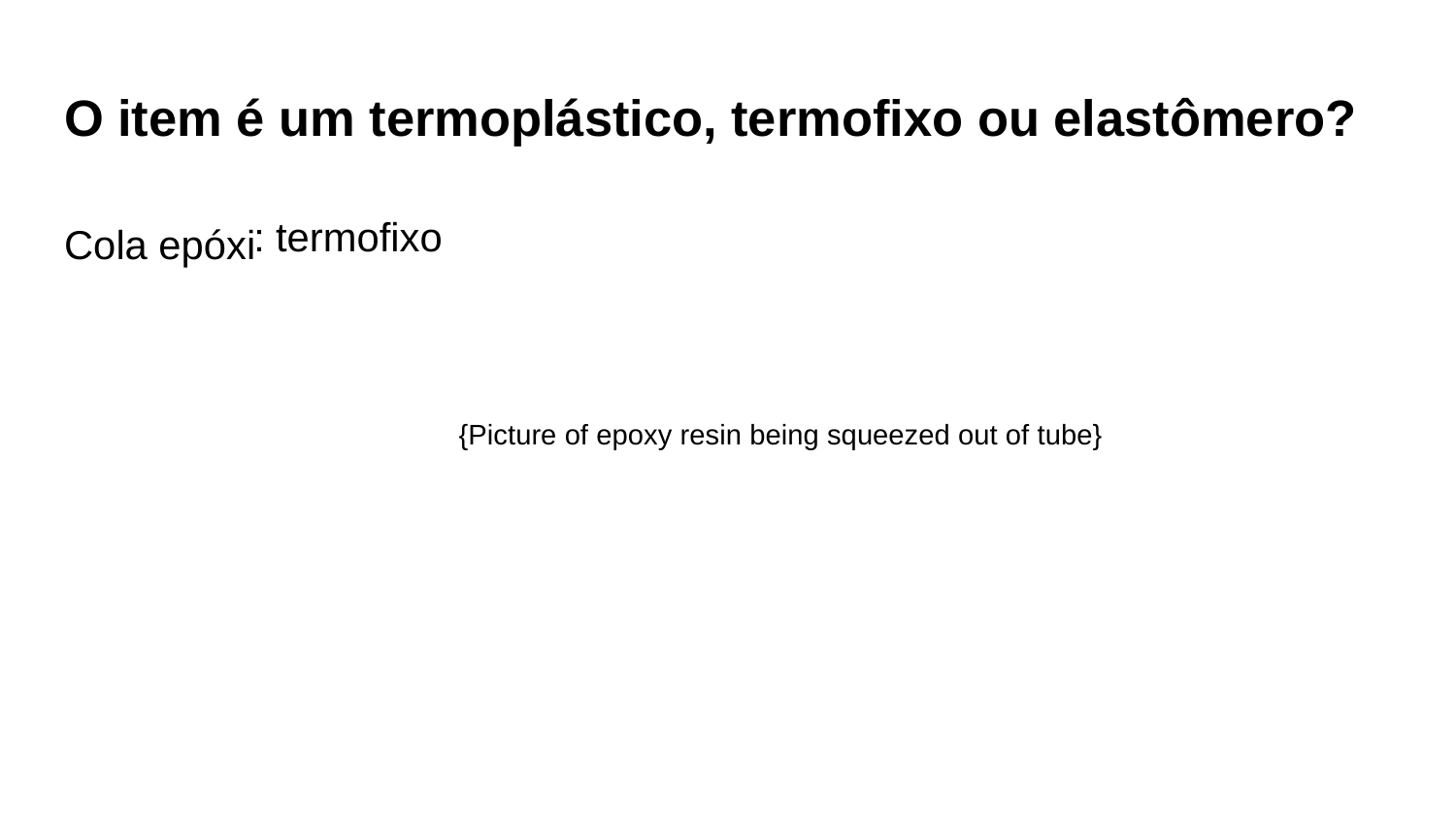

# O item é um termoplástico, termofixo ou elastômero?
Cola epóxi
: termofixo
{Picture of epoxy resin being squeezed out of tube}